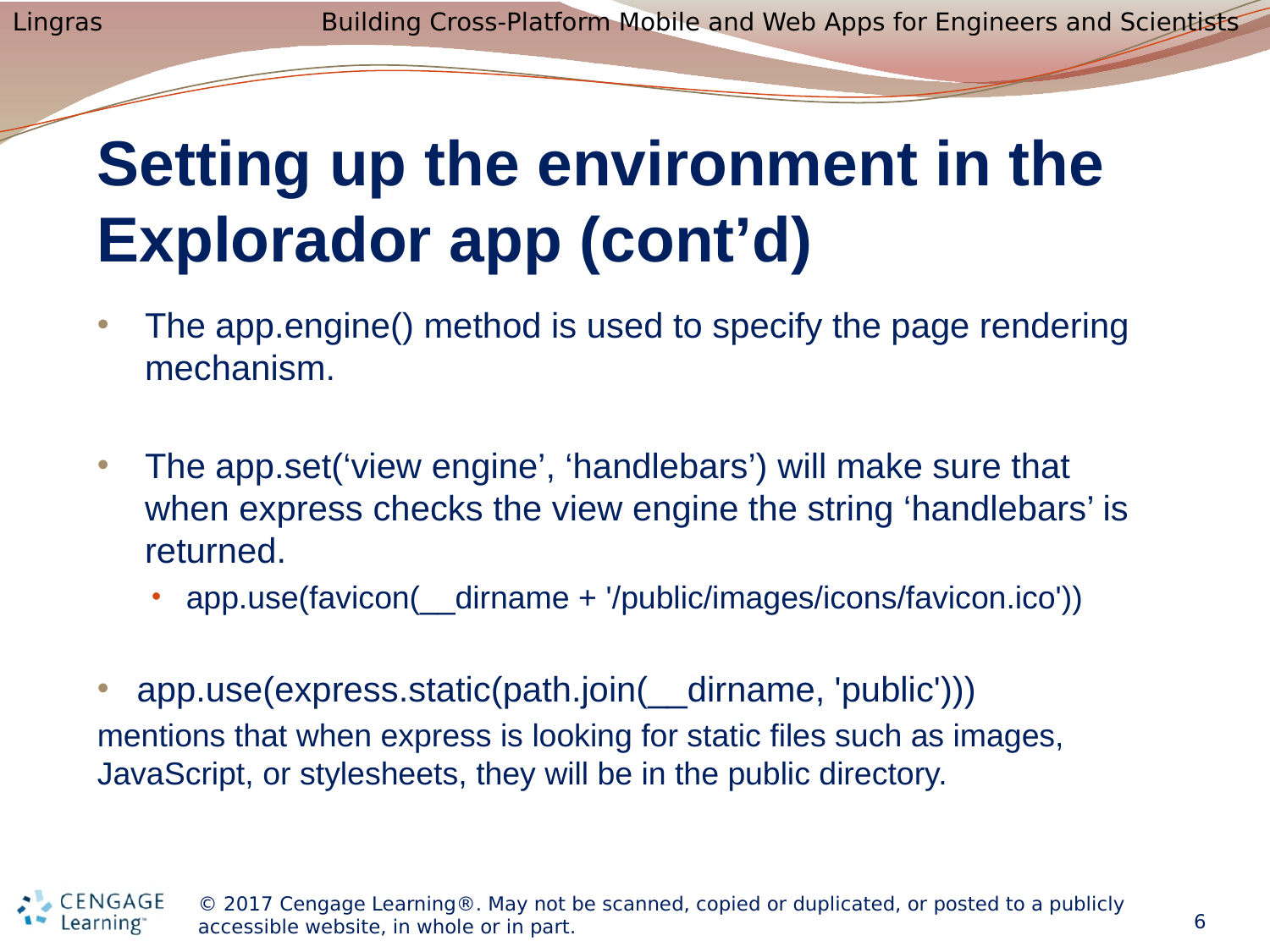

# Setting up the environment in the Explorador app (cont’d)
The app.engine() method is used to specify the page rendering mechanism.

The app.set(‘view engine’, ‘handlebars’) will make sure that when express checks the view engine the string ‘handlebars’ is returned.
app.use(favicon(__dirname + '/public/images/icons/favicon.ico'))

app.use(express.static(path.join(__dirname, 'public')))
mentions that when express is looking for static files such as images, JavaScript, or stylesheets, they will be in the public directory.
6
© 2017 Cengage Learning®. May not be scanned, copied or duplicated, or posted to a publicly accessible website, in whole or in part.